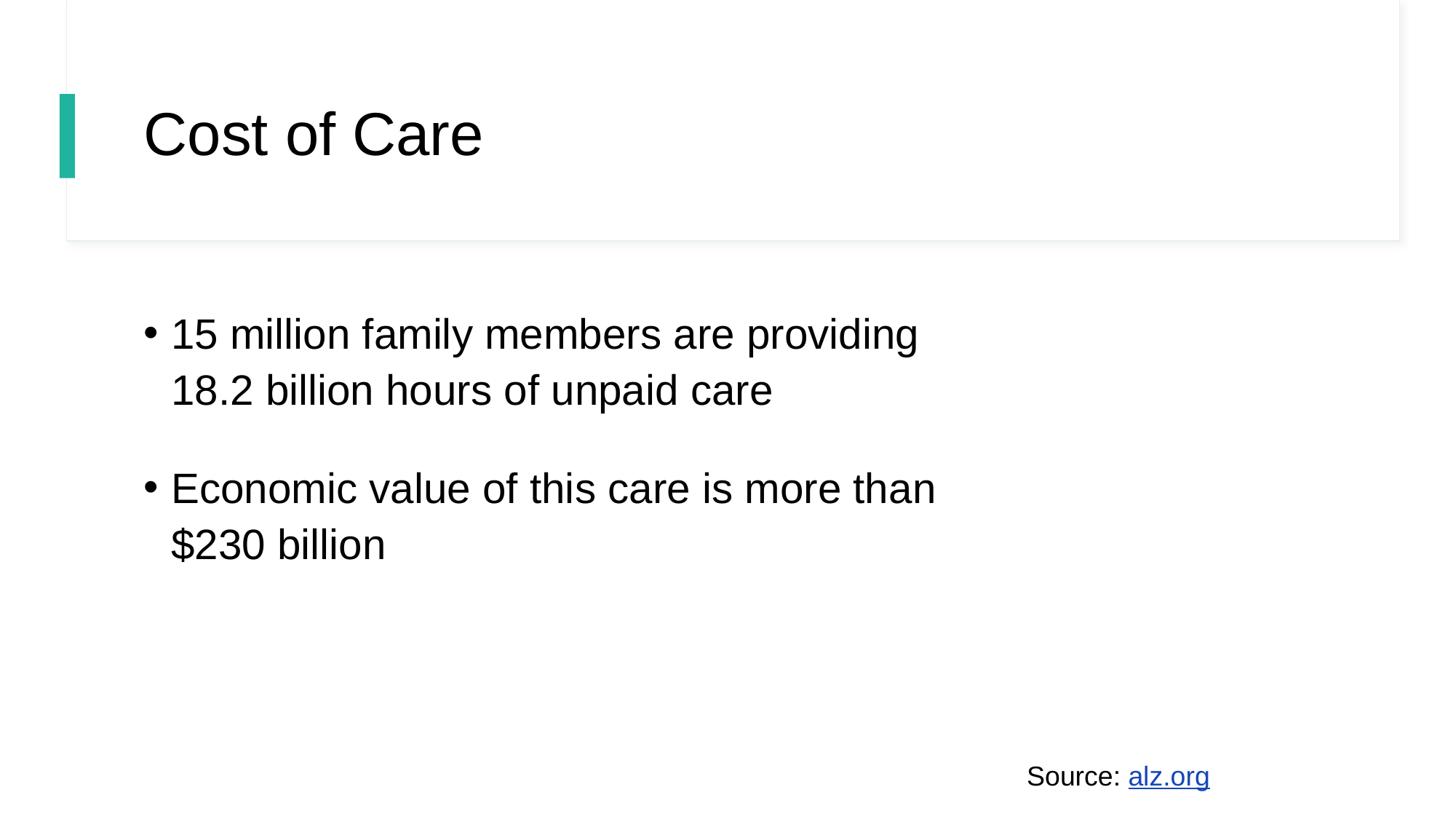

# Cost of Care
15 million family members are providing 18.2 billion hours of unpaid care
Economic value of this care is more than $230 billion
Source: alz.org